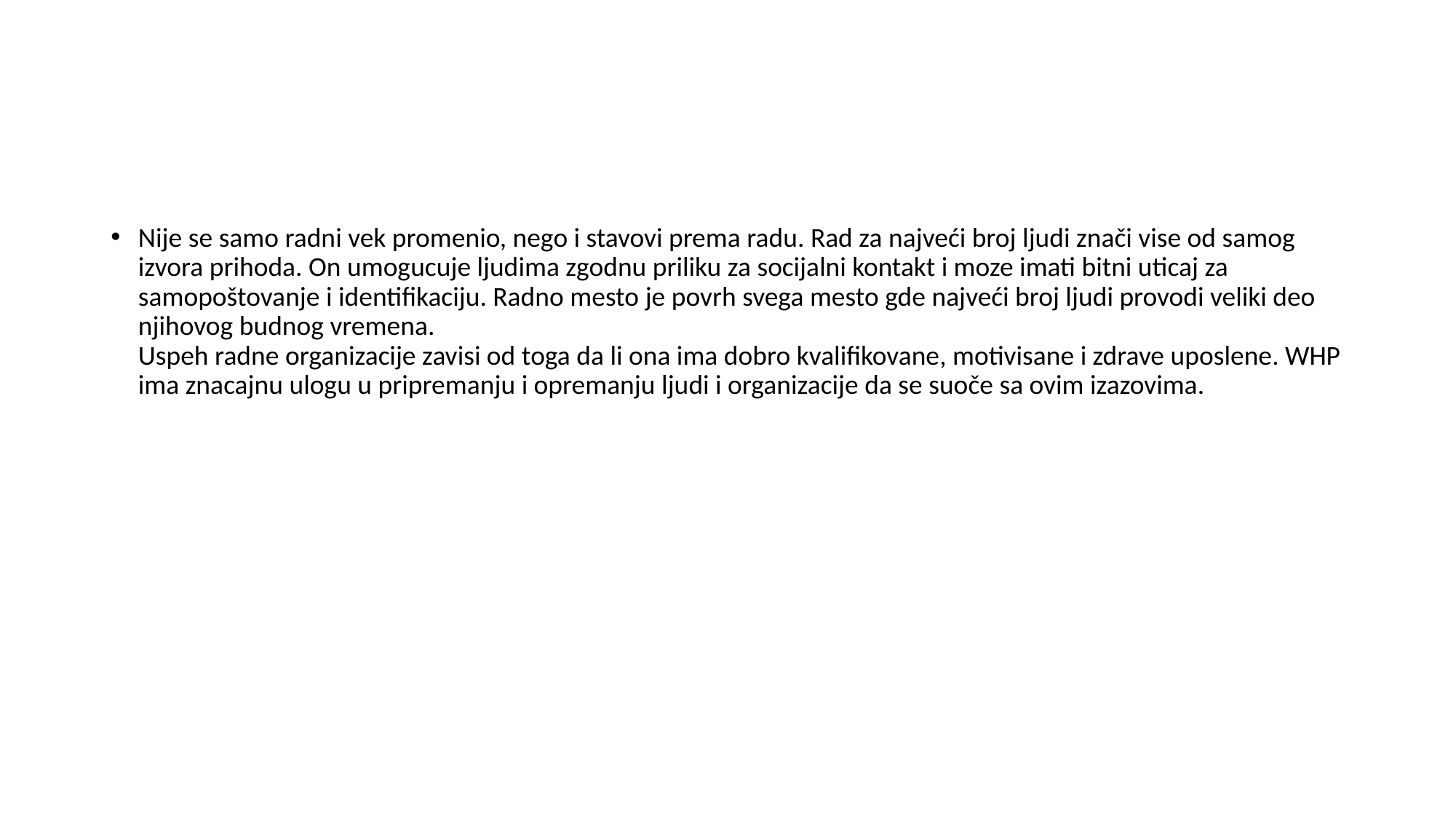

#
Nije se samo radni vek promenio, nego i stavovi prema radu. Rad za najveći broj ljudi znači vise od samog izvora prihoda. On umogucuje ljudima zgodnu priliku za socijalni kontakt i moze imati bitni uticaj za samopoštovanje i identifikaciju. Radno mesto je povrh svega mesto gde najveći broj ljudi provodi veliki deo njihovog budnog vremena.
Uspeh radne organizacije zavisi od toga da li ona ima dobro kvalifikovane, motivisane i zdrave uposlene. WHP ima znacajnu ulogu u pripremanju i opremanju ljudi i organizacije da se suoče sa ovim izazovima.